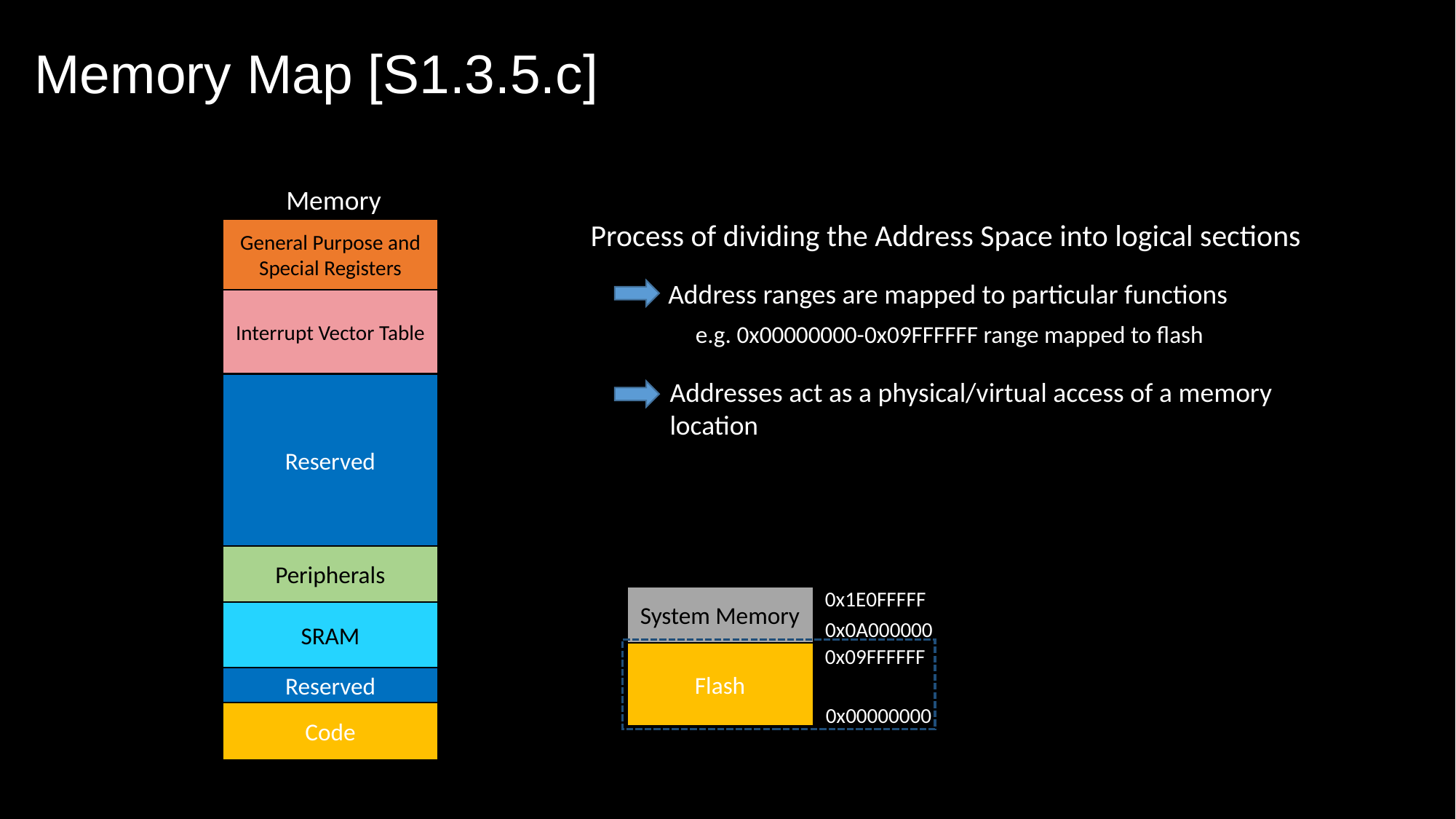

# Memory Map [S1.3.5.c]
Memory
Process of dividing the Address Space into logical sections
0xFFFFFFFF
0xE0100000
0xE00FFFFF
0xD0000000
0x30000000
0x20000000
0x00000000
0x3EFFFFFF
0x20000000
General Purpose and Special Registers

Address ranges are mapped to particular functions

Interrupt Vector Table
e.g. 0x00000000-0x09FFFFFF range mapped to flash
Addresses act as a physical/virtual access of a memory location
Reserved

Peripherals
0x1E0FFFFF
0x0A000000
0x09FFFFFF
0x00000000
System Memory

Flash
SRAM

Reserved
Code